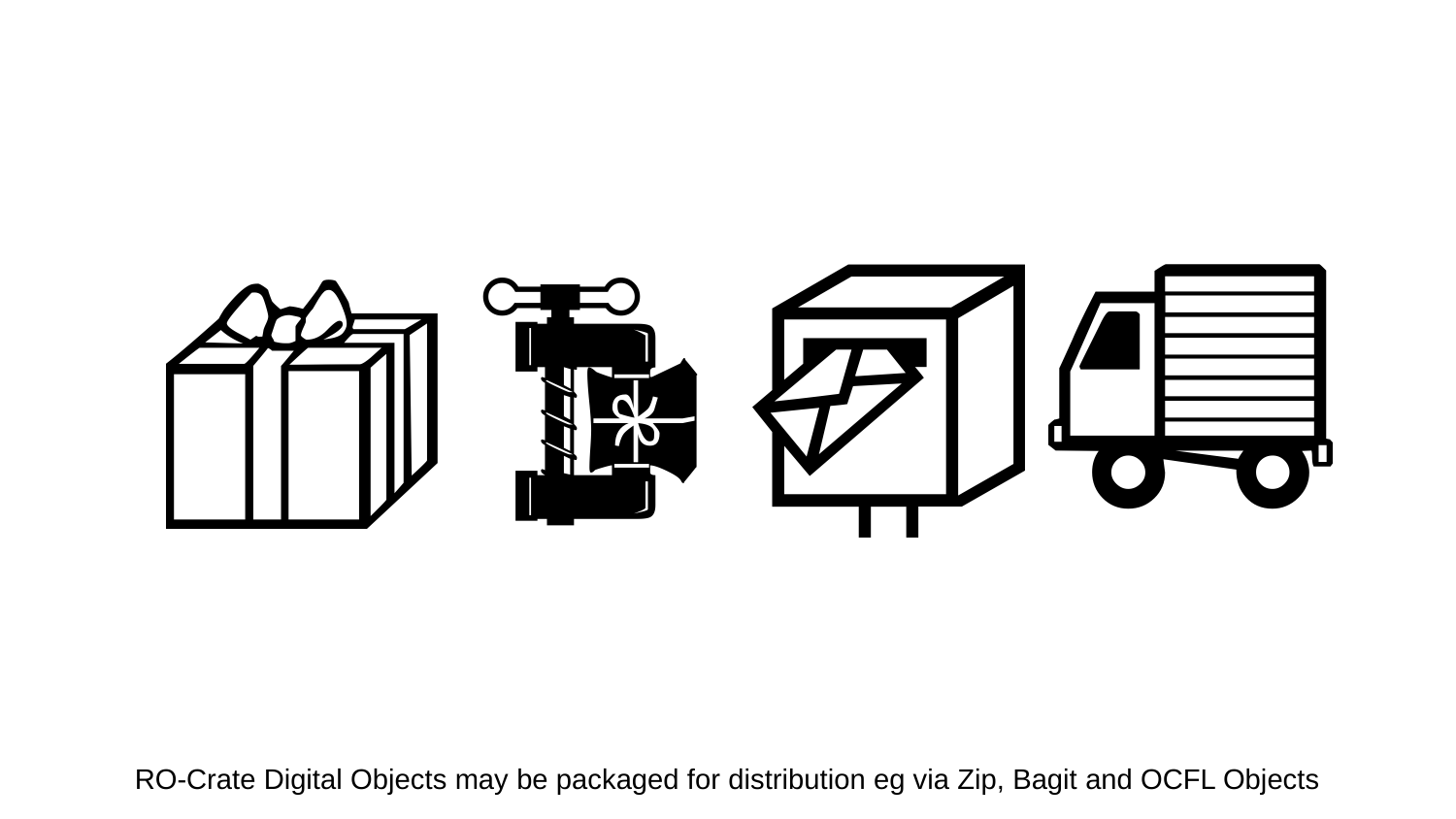

🎁🗜️📮🚚

RO-Crate Digital Objects may be packaged for distribution eg via Zip, Bagit and OCFL Objects